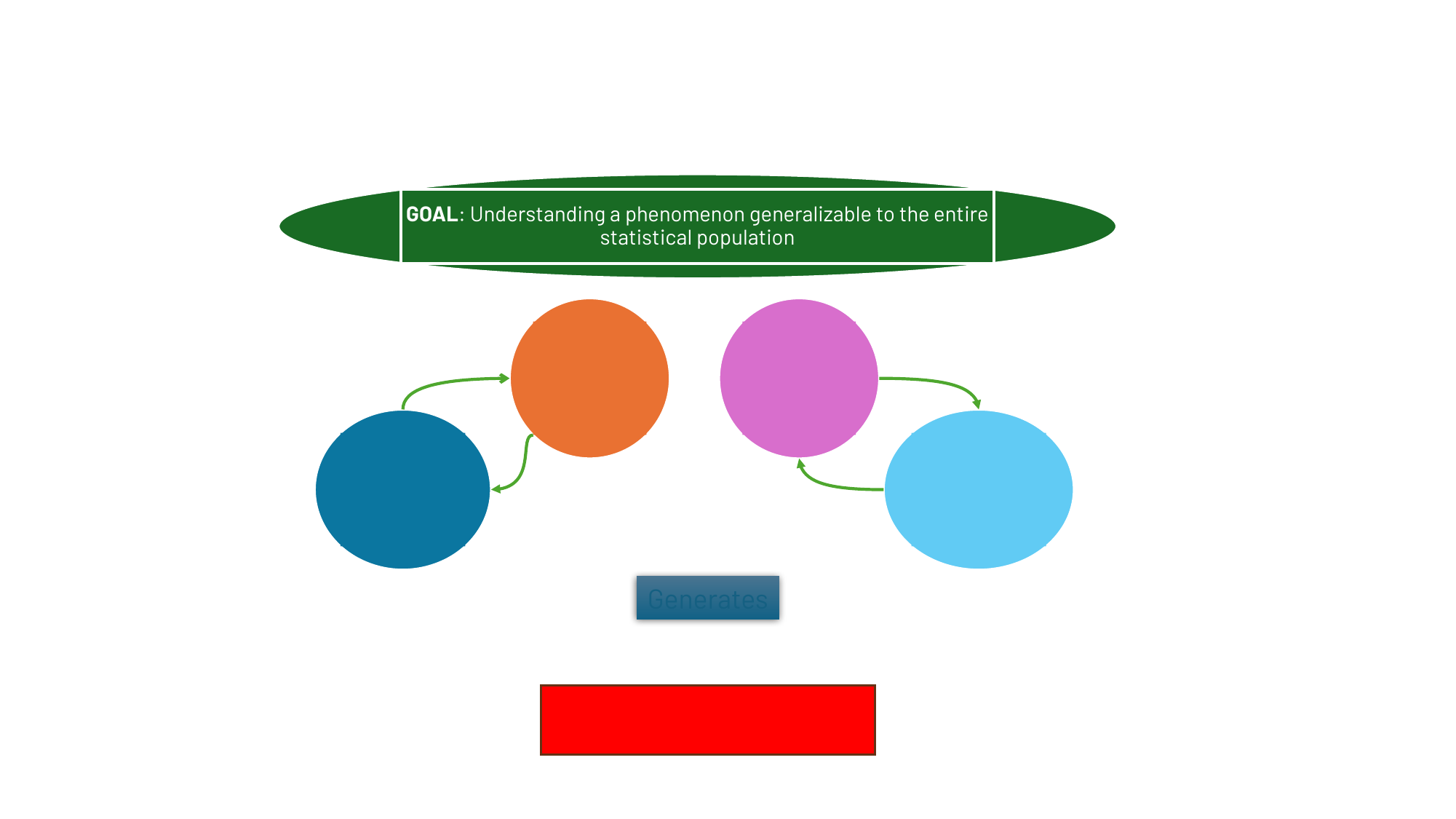

GOAL: Understanding a phenomenon generalizable to the entire statistical population

Generates
UNCERTAINTY